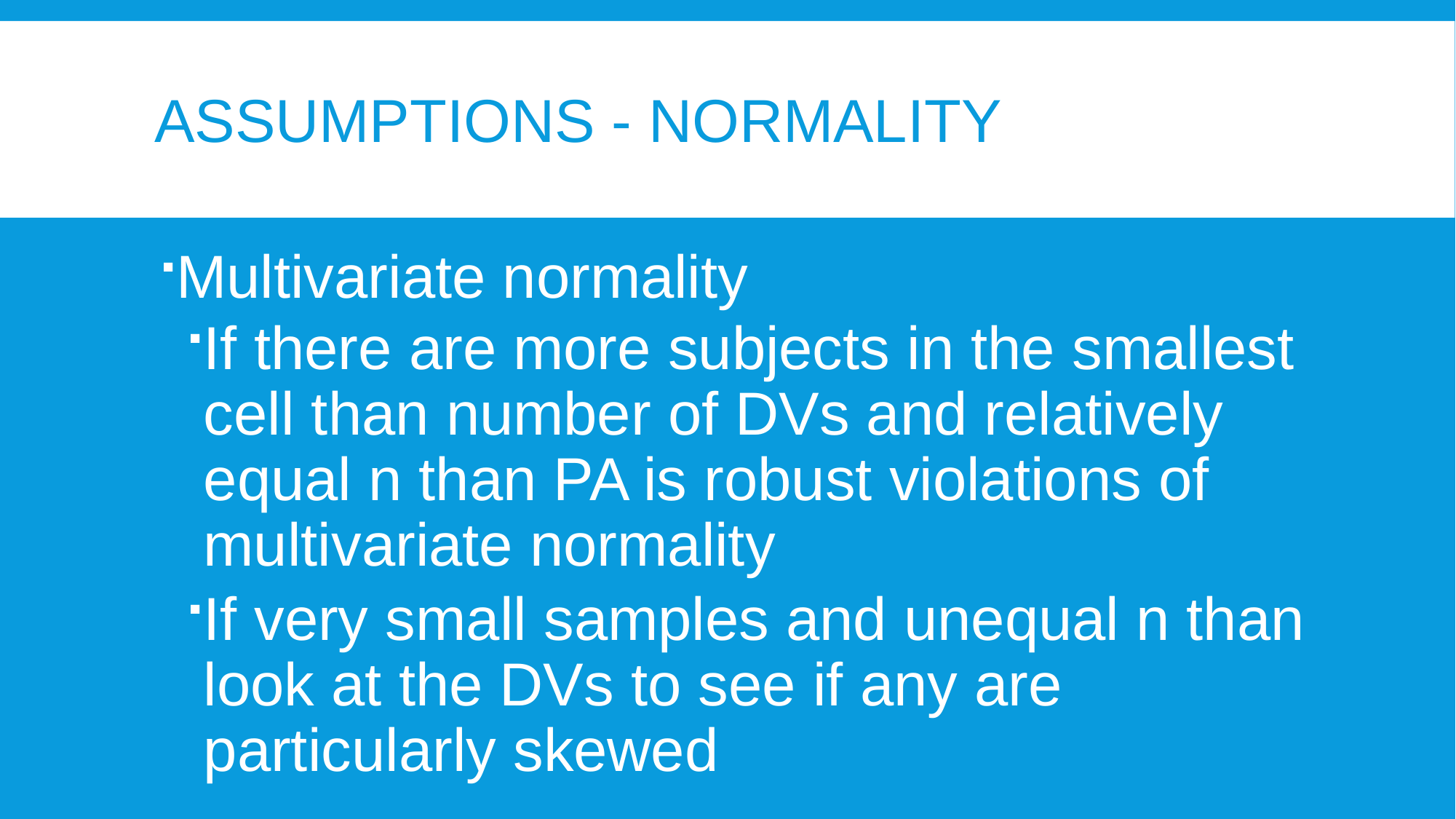

# Assumptions - Normality
Multivariate normality
If there are more subjects in the smallest cell than number of DVs and relatively equal n than PA is robust violations of multivariate normality
If very small samples and unequal n than look at the DVs to see if any are particularly skewed